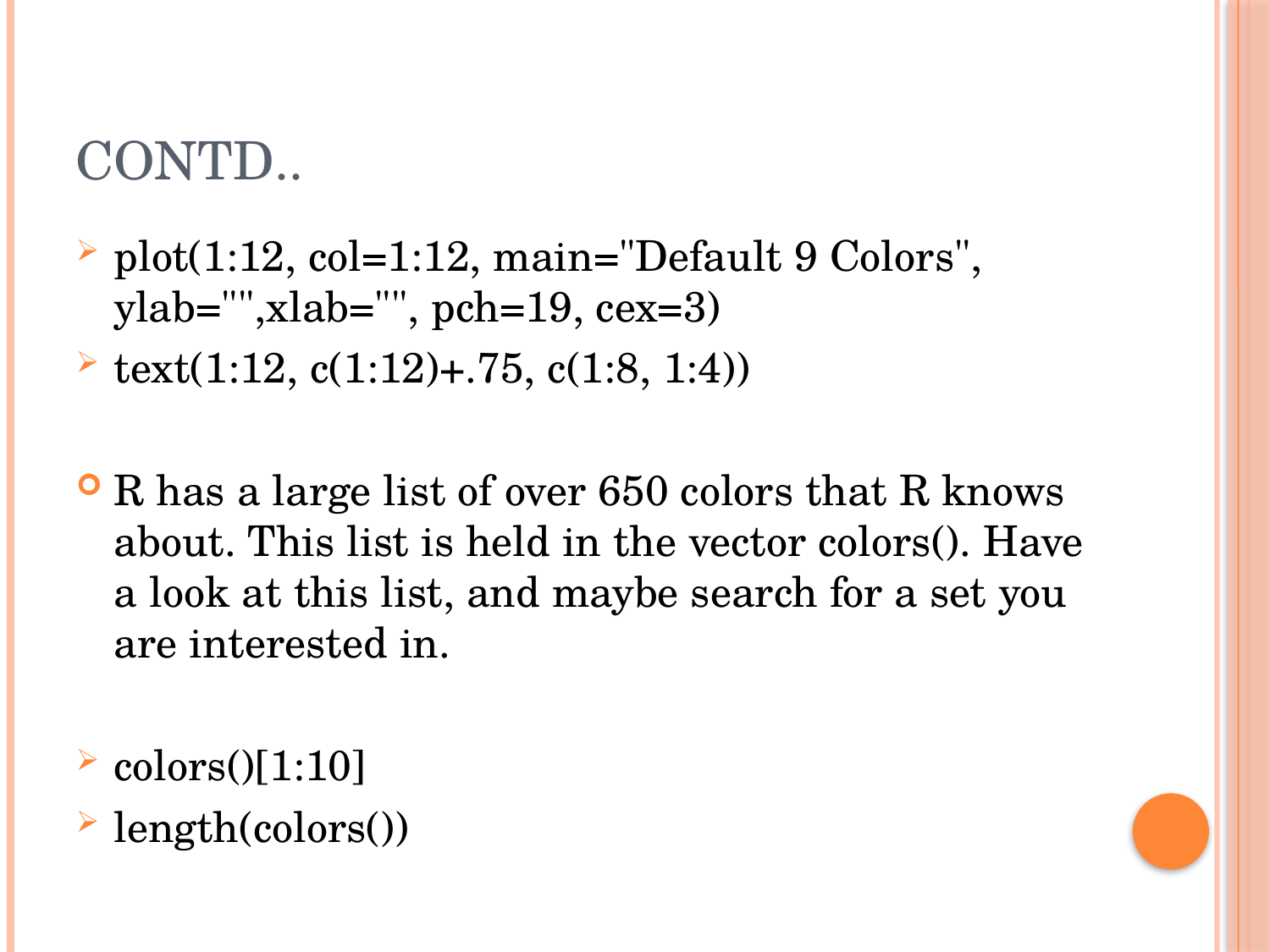

# Contd..
plot(1:12, col=1:12, main="Default 9 Colors", ylab="",xlab="", pch=19, cex=3)
text(1:12, c(1:12)+.75, c(1:8, 1:4))

R has a large list of over 650 colors that R knows about. This list is held in the vector colors(). Have a look at this list, and maybe search for a set you are interested in.

colors()[1:10]
length(colors())